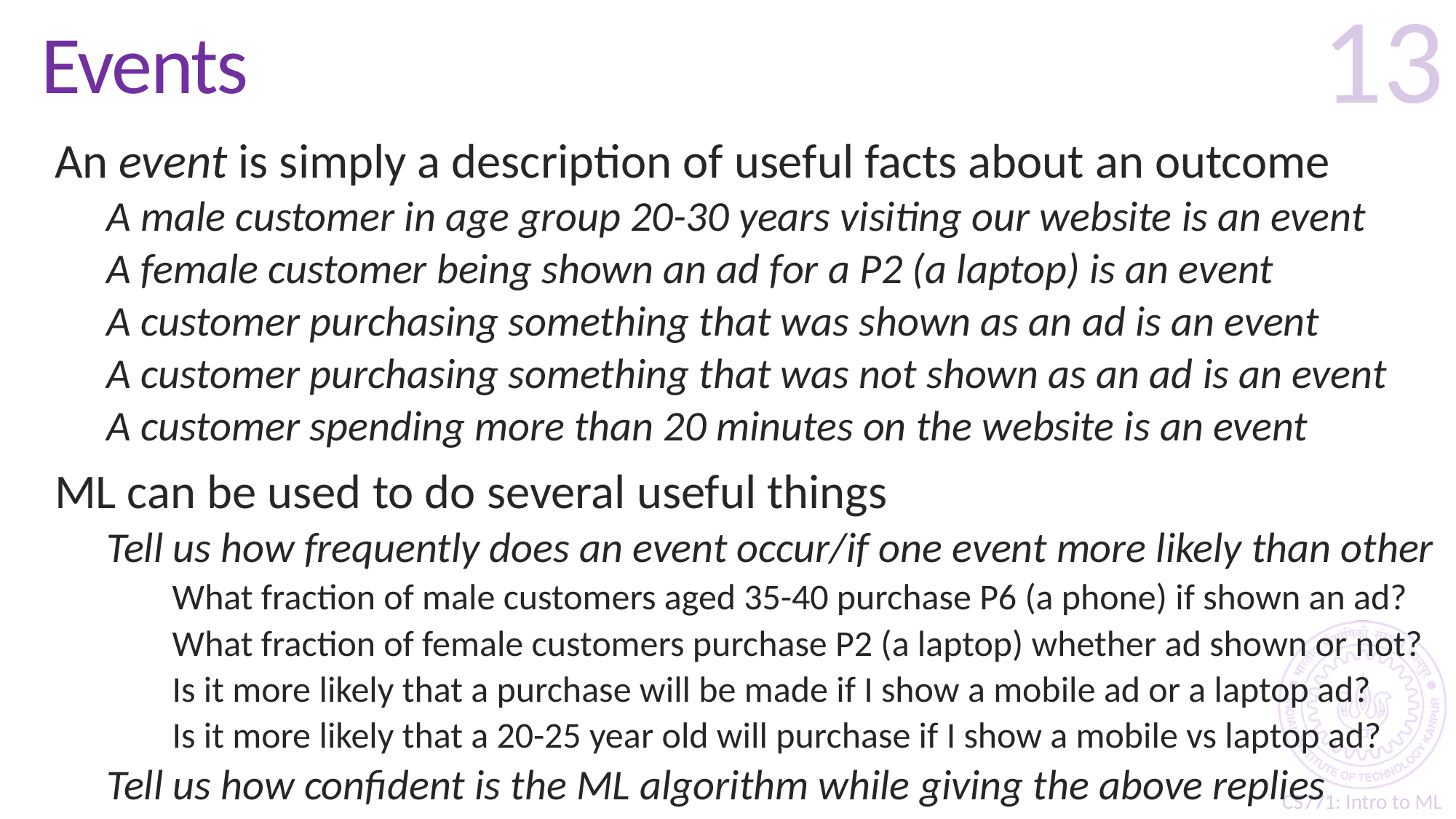

# Events
13
An event is simply a description of useful facts about an outcome
A male customer in age group 20-30 years visiting our website is an event
A female customer being shown an ad for a P2 (a laptop) is an event
A customer purchasing something that was shown as an ad is an event
A customer purchasing something that was not shown as an ad is an event
A customer spending more than 20 minutes on the website is an event
ML can be used to do several useful things
Tell us how frequently does an event occur/if one event more likely than other
What fraction of male customers aged 35-40 purchase P6 (a phone) if shown an ad?
What fraction of female customers purchase P2 (a laptop) whether ad shown or not?
Is it more likely that a purchase will be made if I show a mobile ad or a laptop ad?
Is it more likely that a 20-25 year old will purchase if I show a mobile vs laptop ad?
Tell us how confident is the ML algorithm while giving the above replies